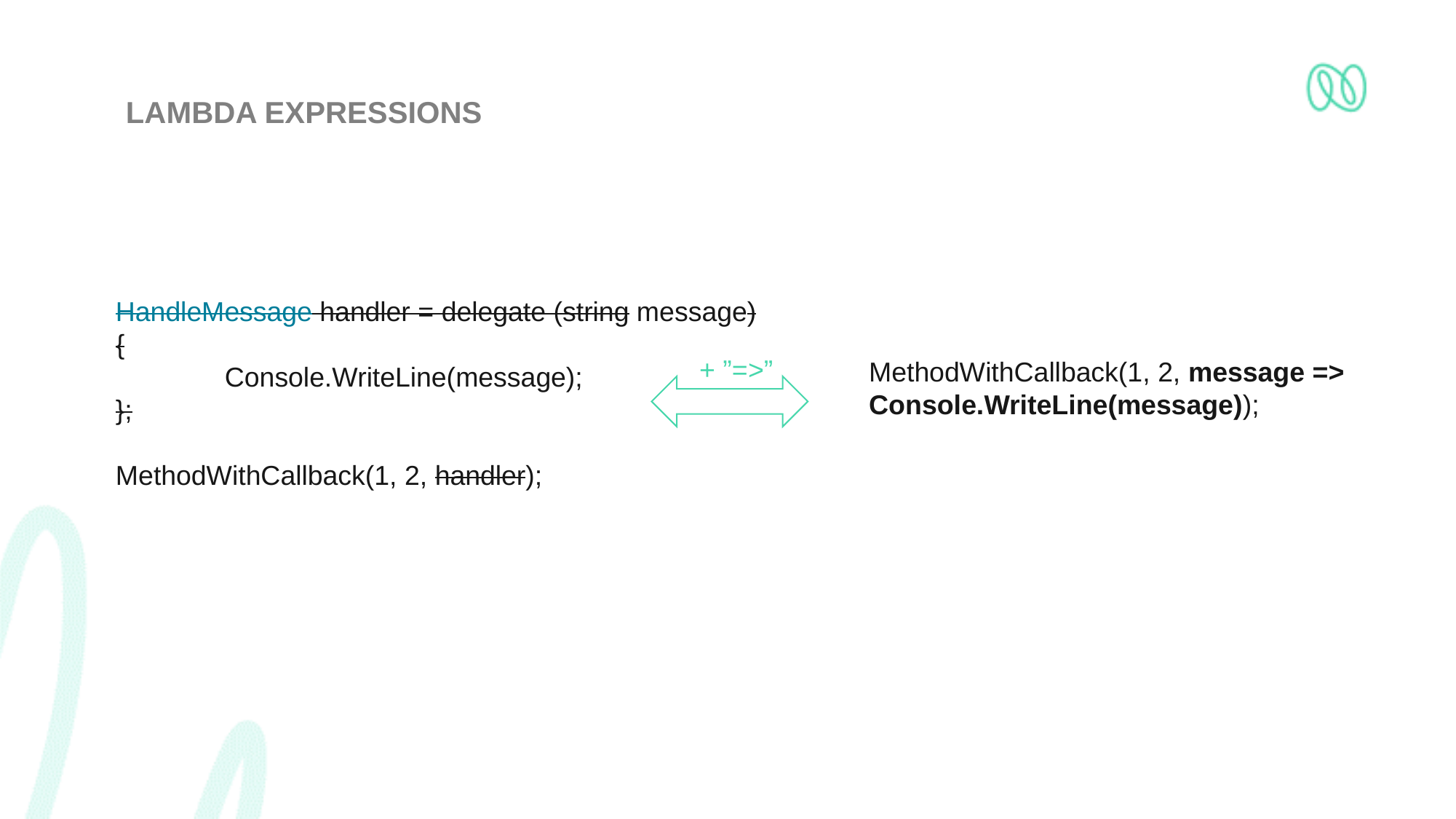

# Lambda expressions
HandleMessage handler = delegate (string message)
{
	Console.WriteLine(message);
};

MethodWithCallback(1, 2, handler);
+ ”=>”
MethodWithCallback(1, 2, message => Console.WriteLine(message));